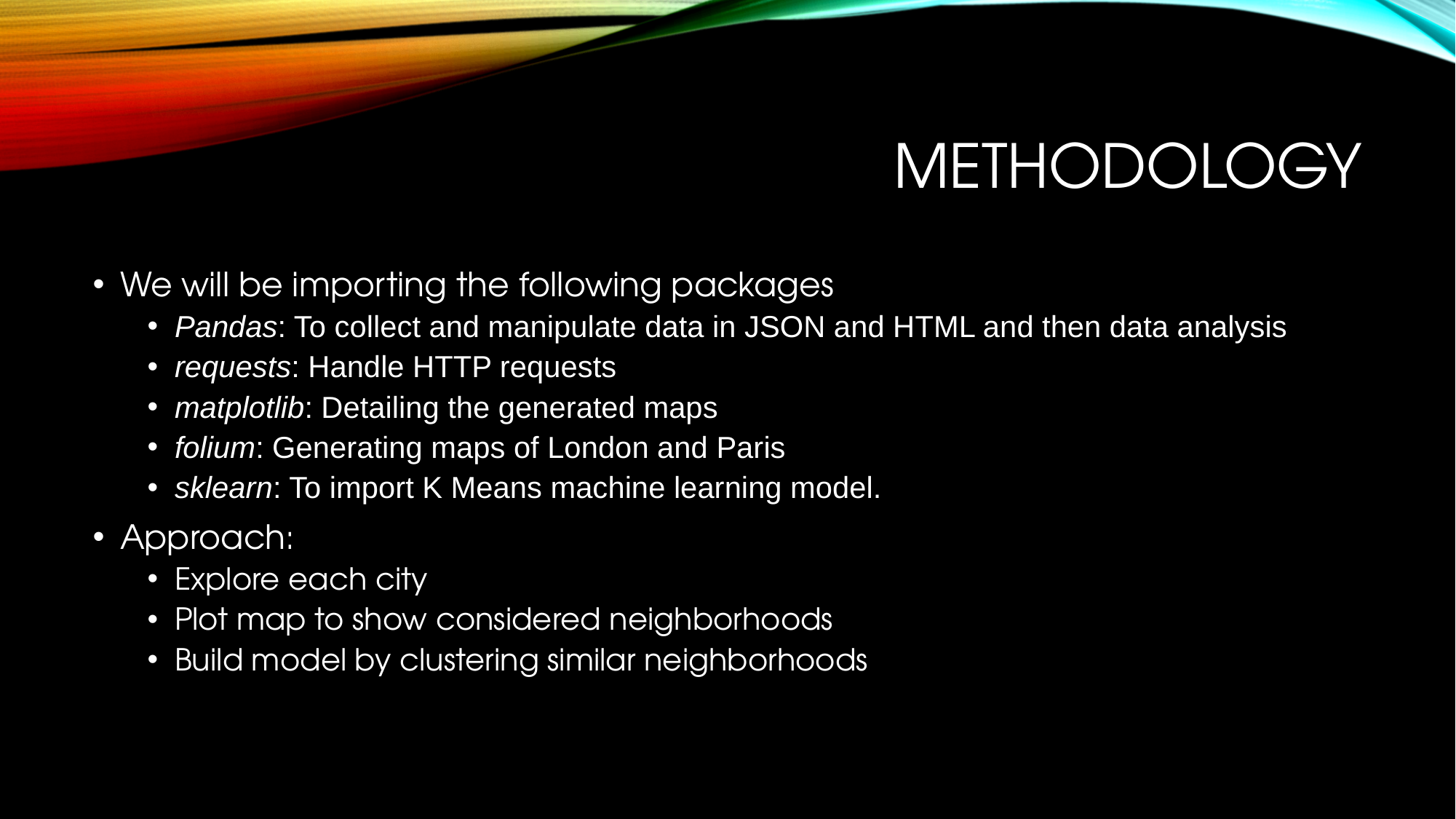

# Methodology
We will be importing the following packages
Pandas: To collect and manipulate data in JSON and HTML and then data analysis
requests: Handle HTTP requests
matplotlib: Detailing the generated maps
folium: Generating maps of London and Paris
sklearn: To import K Means machine learning model.
Approach:
Explore each city
Plot map to show considered neighborhoods
Build model by clustering similar neighborhoods